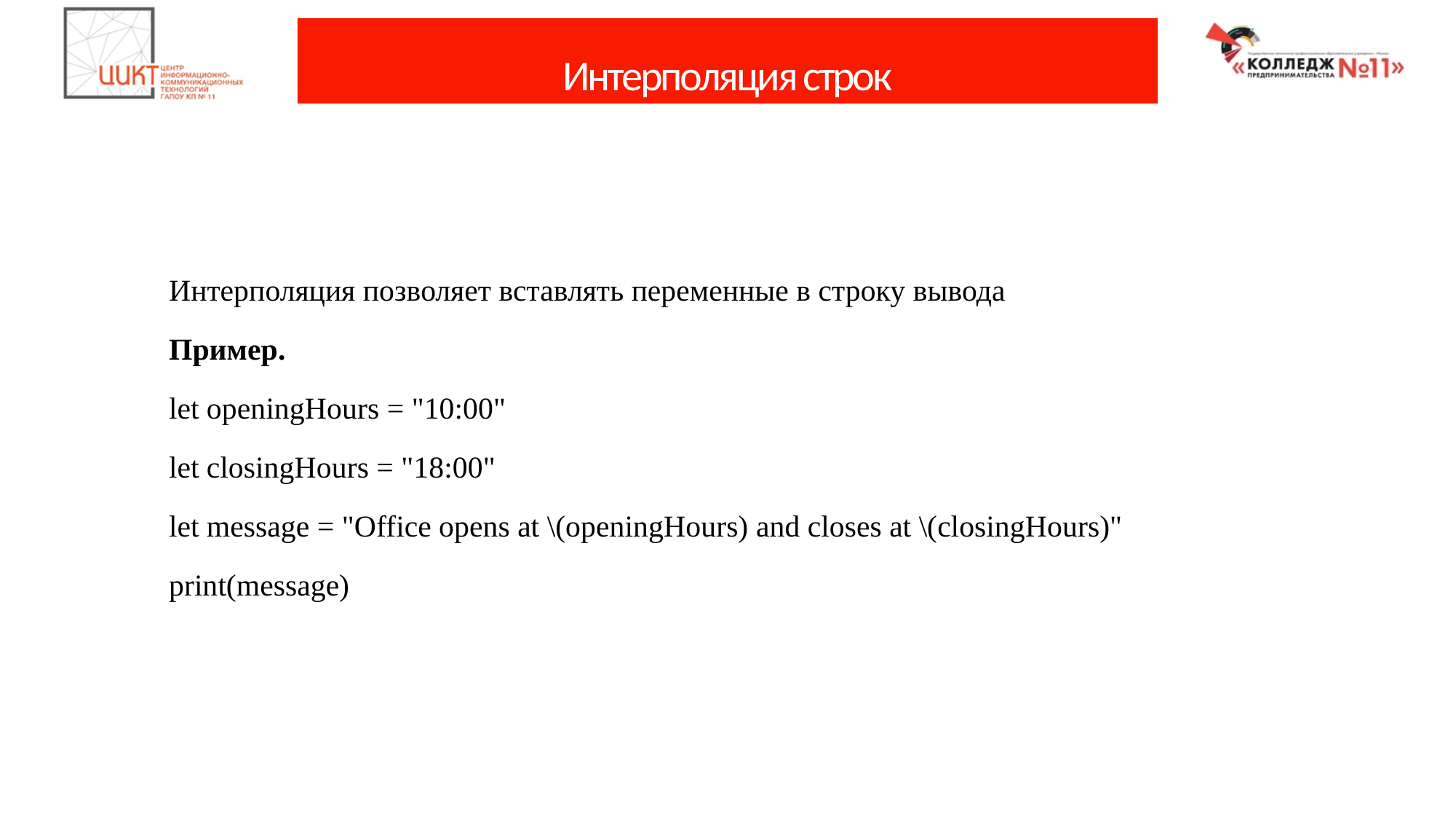

# Интерполяция строк
	Интерполяция позволяет вставлять переменные в строку вывода
	Пример.
	let openingHours = "10:00"
	let closingHours = "18:00"
	let message = "Office opens at \(openingHours) and closes at \(closingHours)"
	print(message)